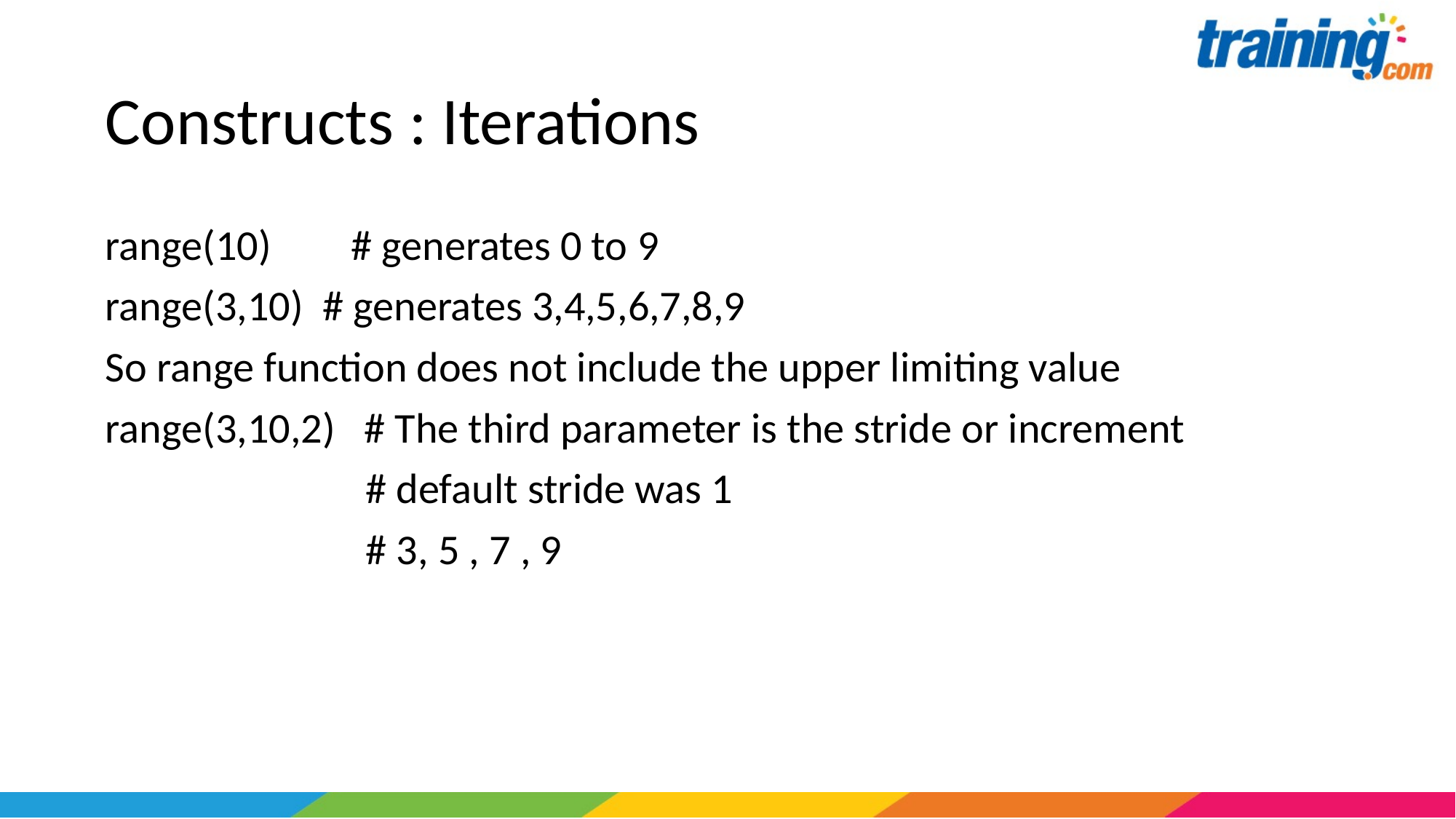

# Constructs : Iterations
range(10) 	# generates 0 to 9
range(3,10)  # generates 3,4,5,6,7,8,9
So range function does not include the upper limiting value
range(3,10,2)   # The third parameter is the stride or increment
                           # default stride was 1
                           # 3, 5 , 7 , 9